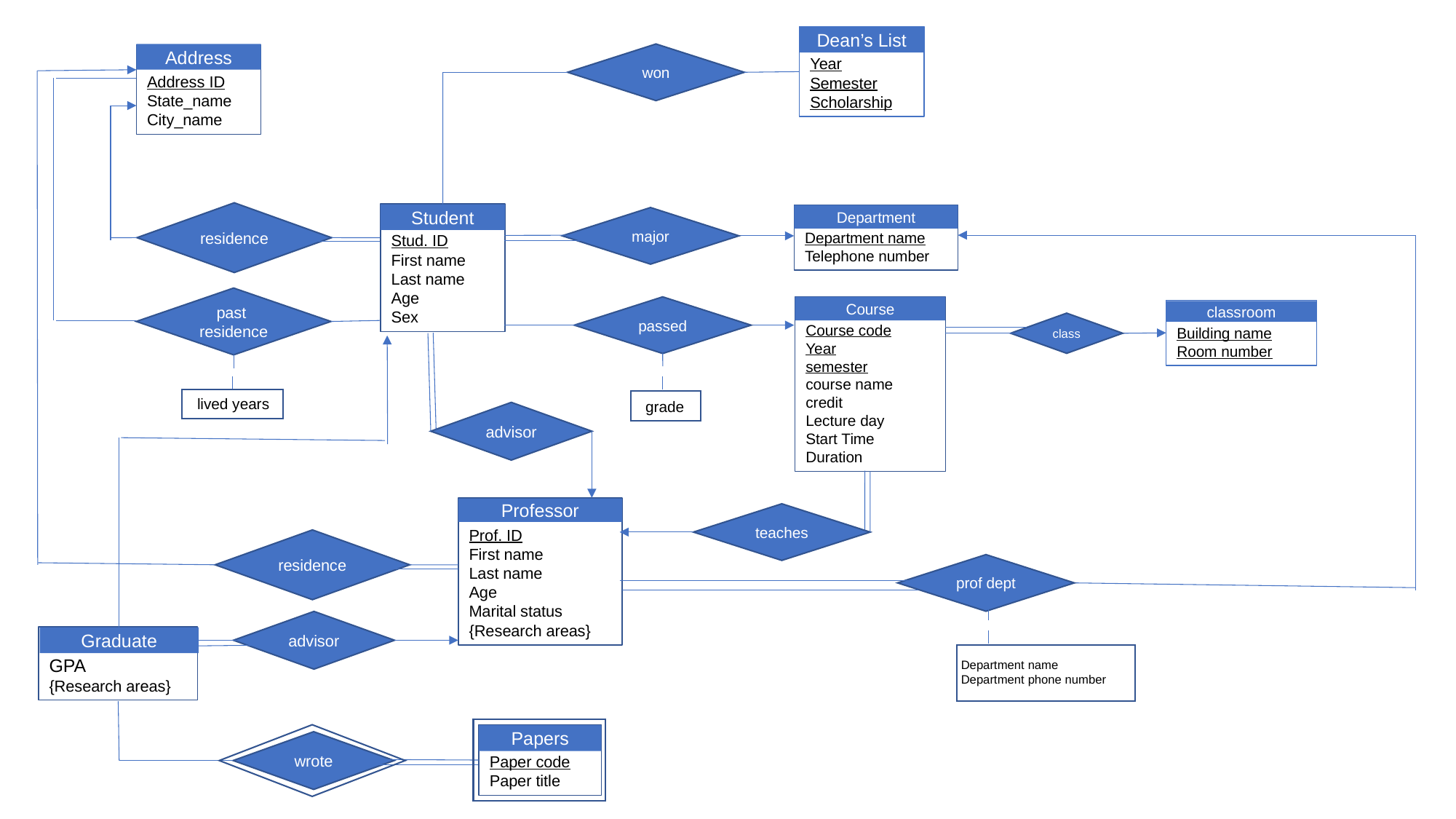

Year
Semester
Scholarship
Dean’s List
Address

Address ID
State_name
City_name
won
residence

Stud. ID
First name
Last name
Age
Sex
Student

Department name
Telephone number
Department
major
past
residence
passed

Course code
Year
semester
course name
credit
Lecture day
Start Time
Duration
Course

Building name
Room number
classroom
class
lived years

grade
advisor

Prof. ID
First name
Last name
Age
Marital status
{Research areas}
Professor
teaches
residence
prof dept
advisor

GPA
{Research areas}
Graduate

Department name
Department phone number

Paper code
Paper title
Papers
wrote